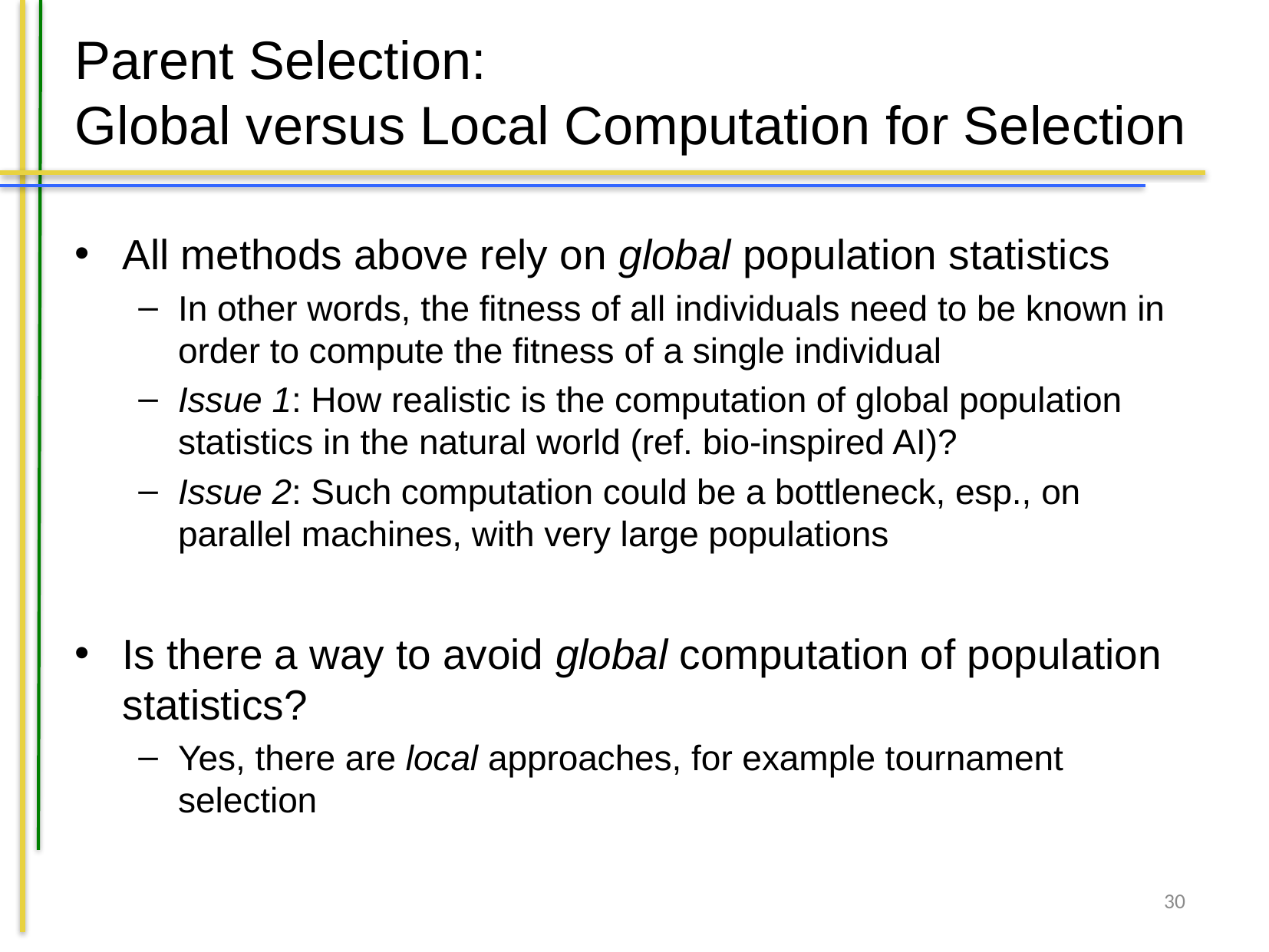

# Parent Selection: Global versus Local Computation for Selection
All methods above rely on global population statistics
In other words, the fitness of all individuals need to be known in order to compute the fitness of a single individual
Issue 1: How realistic is the computation of global population statistics in the natural world (ref. bio-inspired AI)?
Issue 2: Such computation could be a bottleneck, esp., on parallel machines, with very large populations

Is there a way to avoid global computation of population statistics?
Yes, there are local approaches, for example tournament selection

30